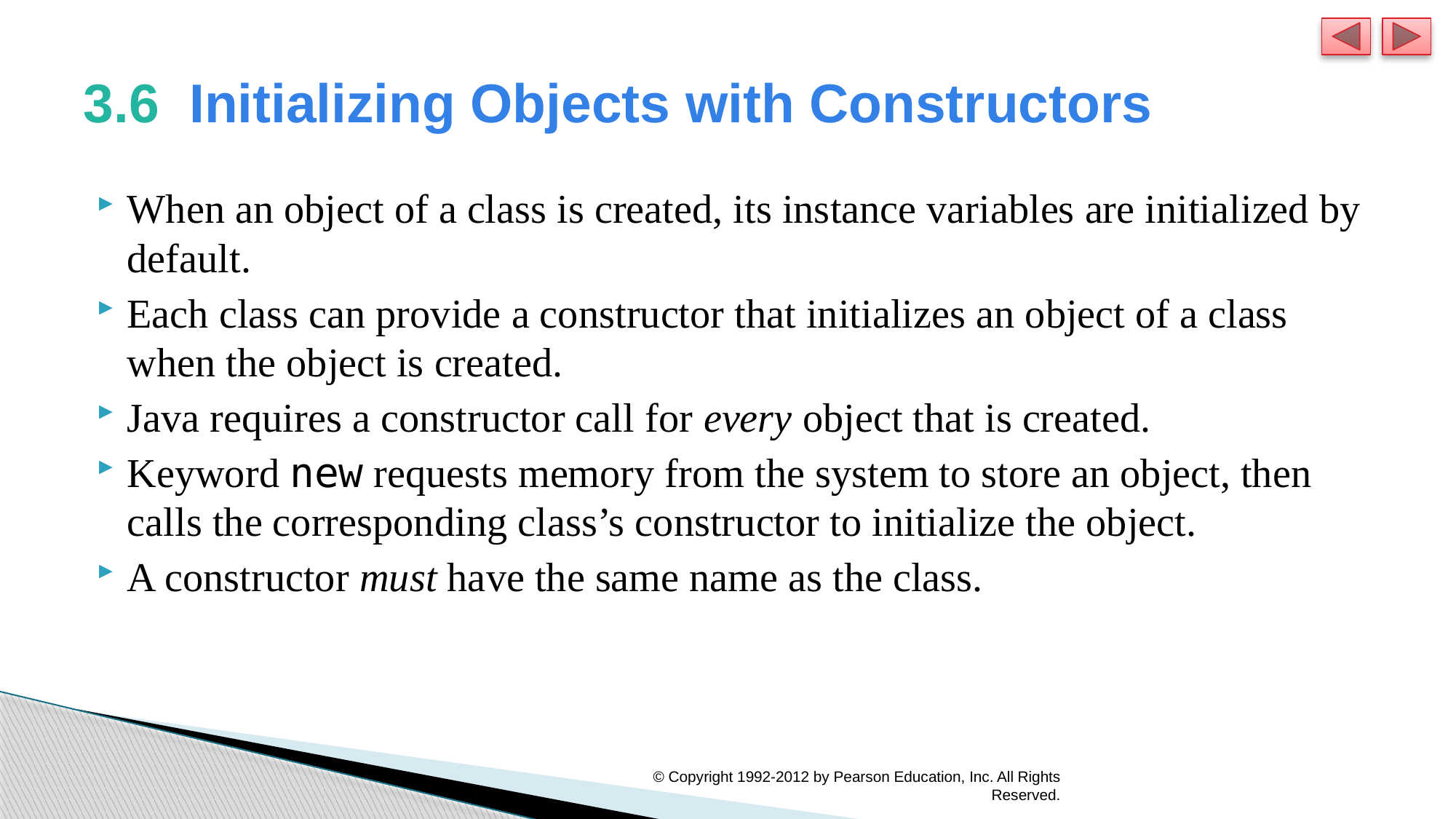

# 3.6  Initializing Objects with Constructors
When an object of a class is created, its instance variables are initialized by default.
Each class can provide a constructor that initializes an object of a class when the object is created.
Java requires a constructor call for every object that is created.
Keyword new requests memory from the system to store an object, then calls the corresponding class’s constructor to initialize the object.
A constructor must have the same name as the class.
© Copyright 1992-2012 by Pearson Education, Inc. All Rights Reserved.